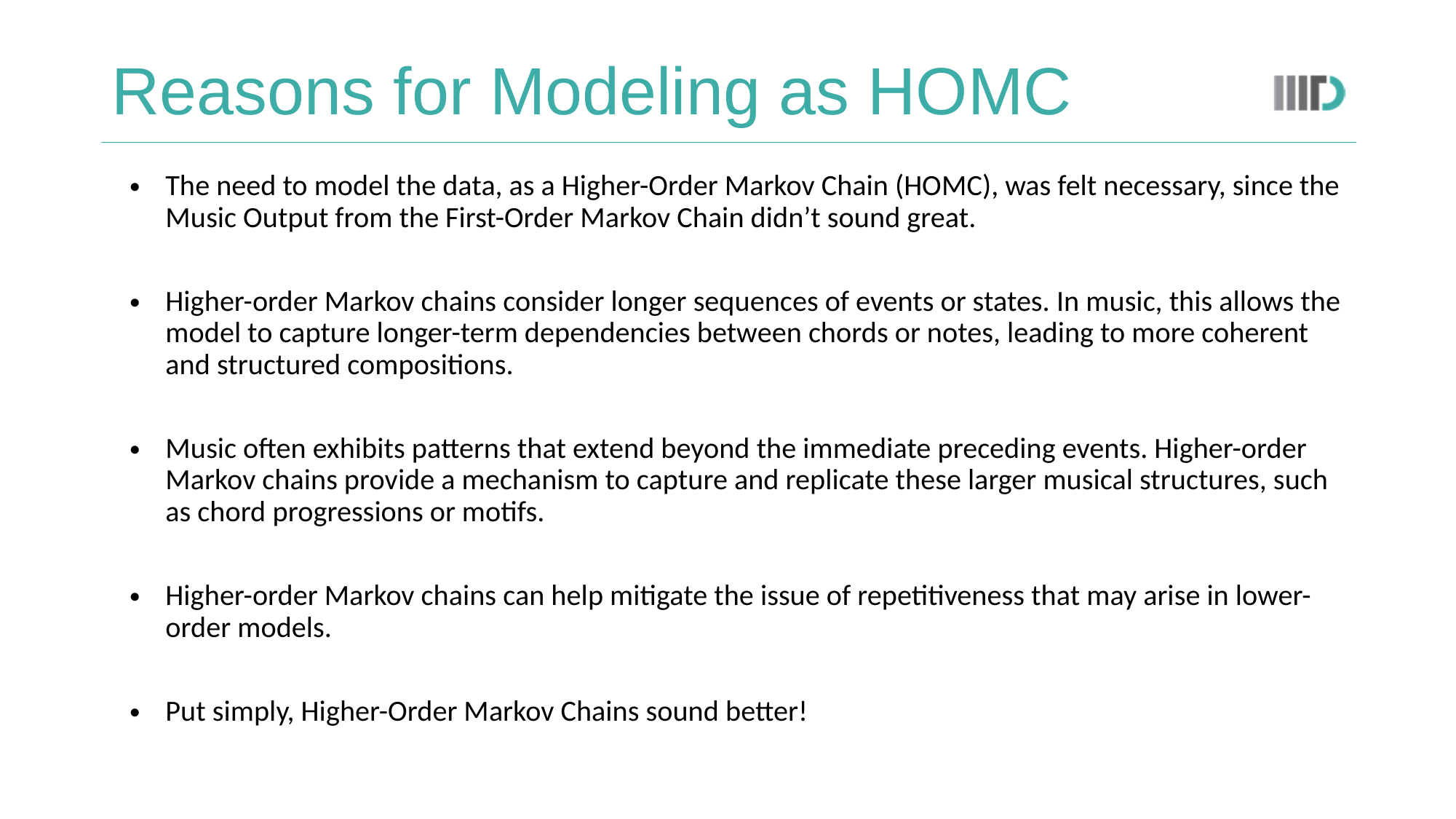

# Reasons for Modeling as HOMC
The need to model the data, as a Higher-Order Markov Chain (HOMC), was felt necessary, since the Music Output from the First-Order Markov Chain didn’t sound great.

Higher-order Markov chains consider longer sequences of events or states. In music, this allows the model to capture longer-term dependencies between chords or notes, leading to more coherent and structured compositions.

Music often exhibits patterns that extend beyond the immediate preceding events. Higher-order Markov chains provide a mechanism to capture and replicate these larger musical structures, such as chord progressions or motifs.

Higher-order Markov chains can help mitigate the issue of repetitiveness that may arise in lower-order models.

Put simply, Higher-Order Markov Chains sound better!